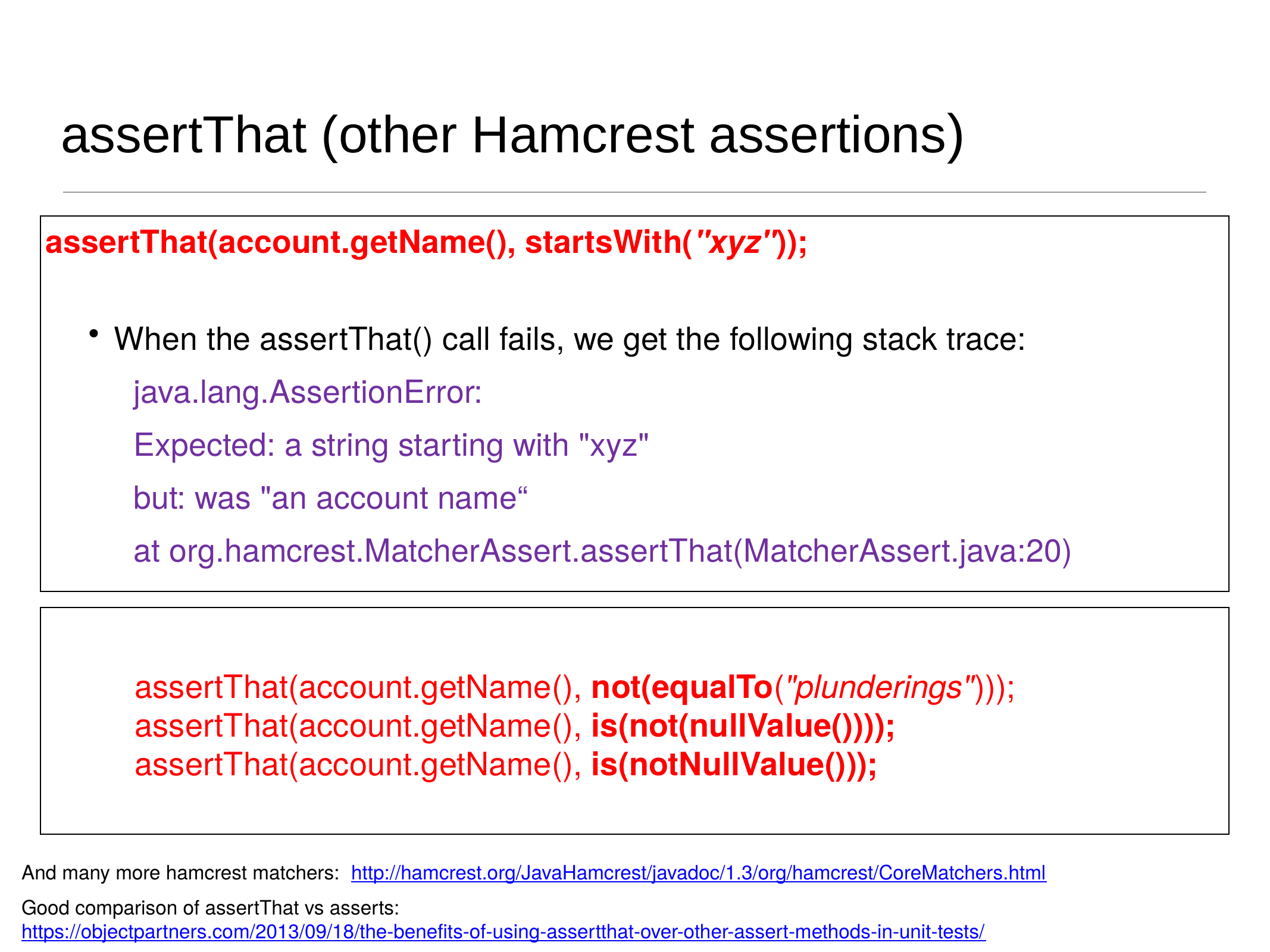

# assertThat (other Hamcrest assertions)
assertThat(account.getName(), startsWith("xyz"));
When the assertThat() call fails, we get the following stack trace:
		java.lang.AssertionError:
		Expected: a string starting with "xyz"
			but: was "an account name“
				at org.hamcrest.MatcherAssert.assertThat(MatcherAssert.java:20)

	assertThat(account.getName(), not(equalTo("plunderings")));
	assertThat(account.getName(), is(not(nullValue())));
	assertThat(account.getName(), is(notNullValue()));

And many more hamcrest matchers:  http://hamcrest.org/JavaHamcrest/javadoc/1.3/org/hamcrest/CoreMatchers.html
Good comparison of assertThat vs asserts:  https://objectpartners.com/2013/09/18/the-benefits-of-using-assertthat-over-other-assert-methods-in-unit-tests/